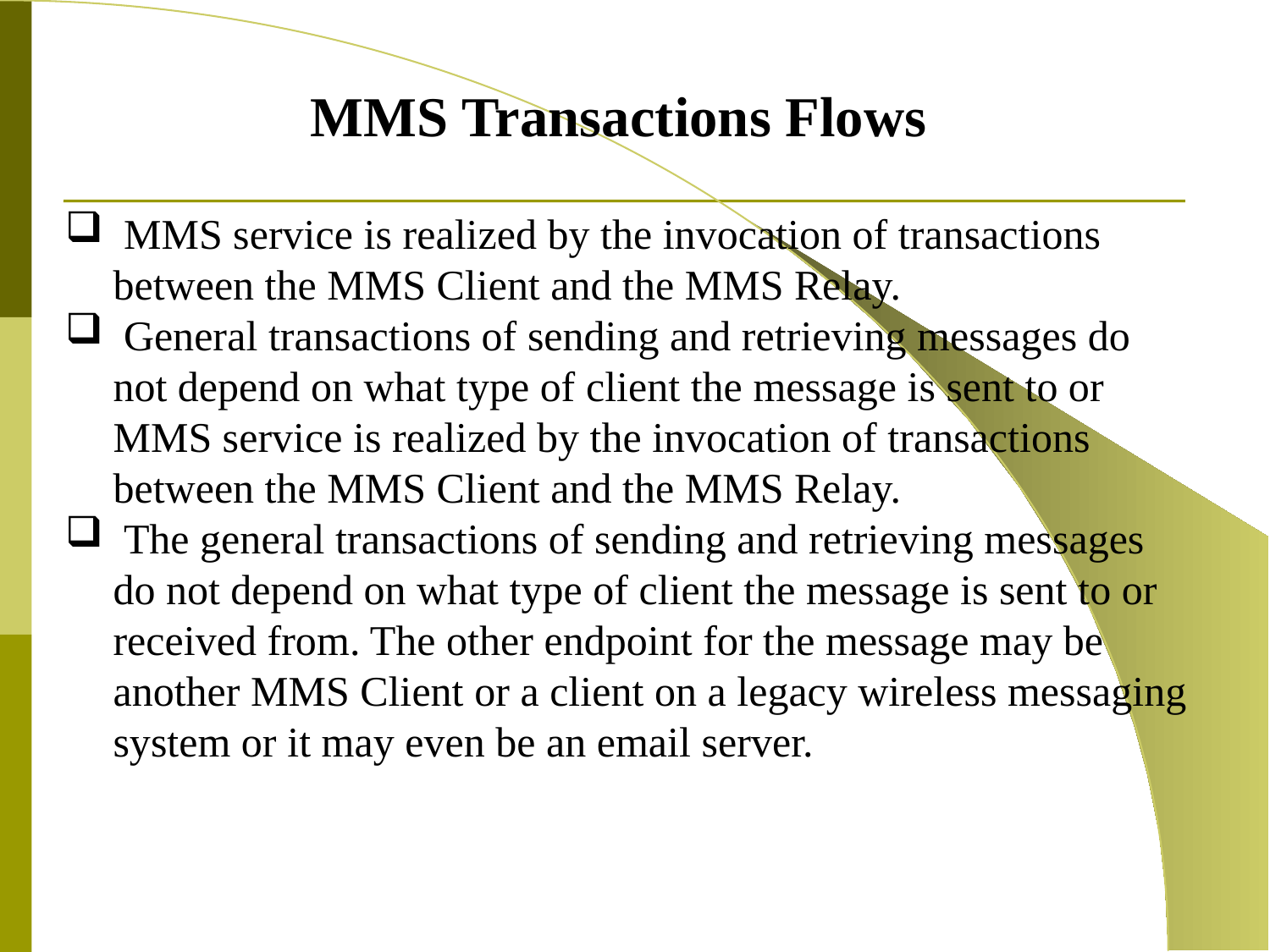

MMS Transactions Flows
 MMS service is realized by the invocation of transactions between the MMS Client and the MMS Relay.
 General transactions of sending and retrieving messages do not depend on what type of client the message is sent to or MMS service is realized by the invocation of transactions between the MMS Client and the MMS Relay.
 The general transactions of sending and retrieving messages do not depend on what type of client the message is sent to or received from. The other endpoint for the message may be another MMS Client or a client on a legacy wireless messaging system or it may even be an email server.